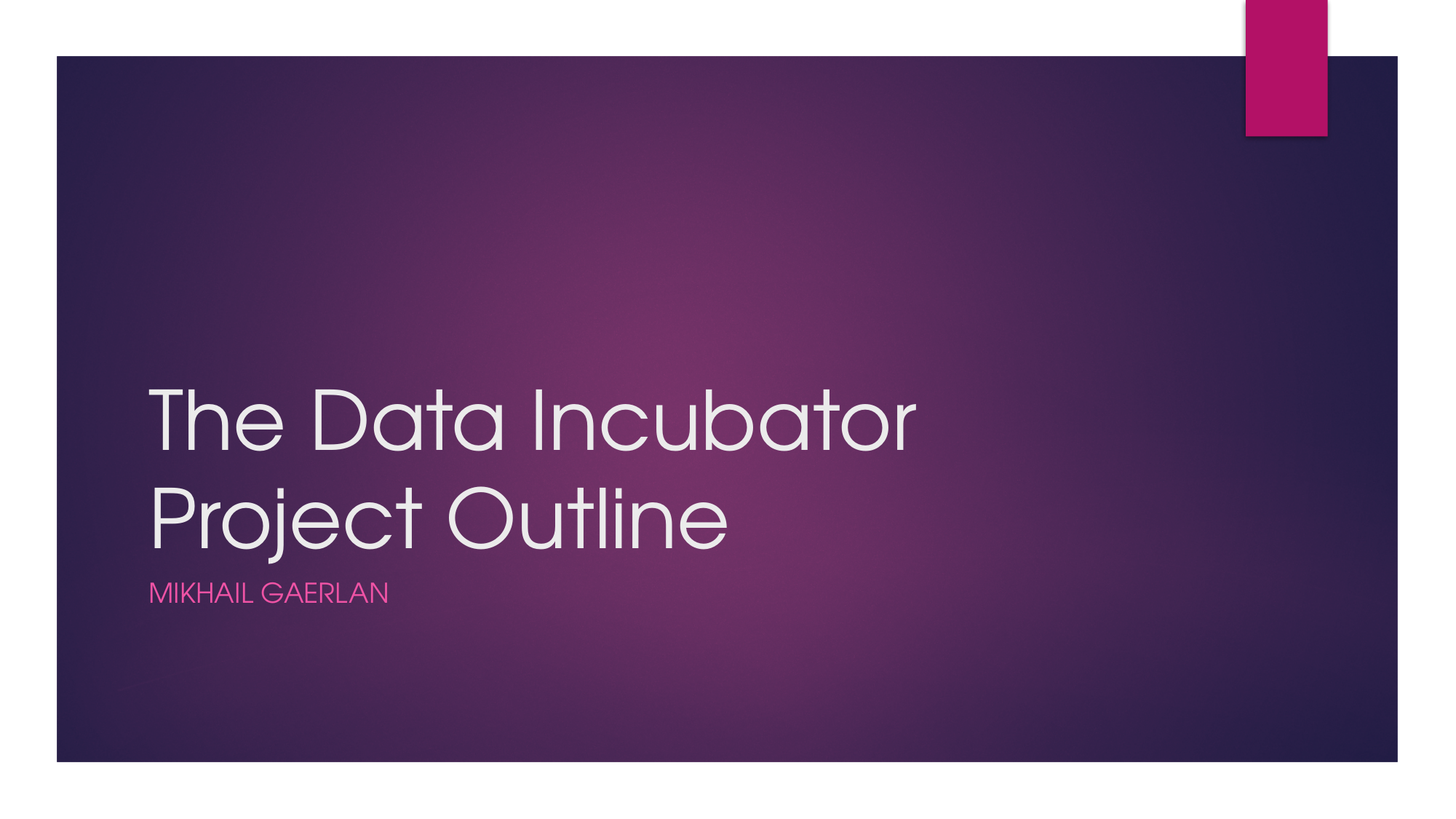

# The Data Incubator Project Outline
Mikhail Gaerlan